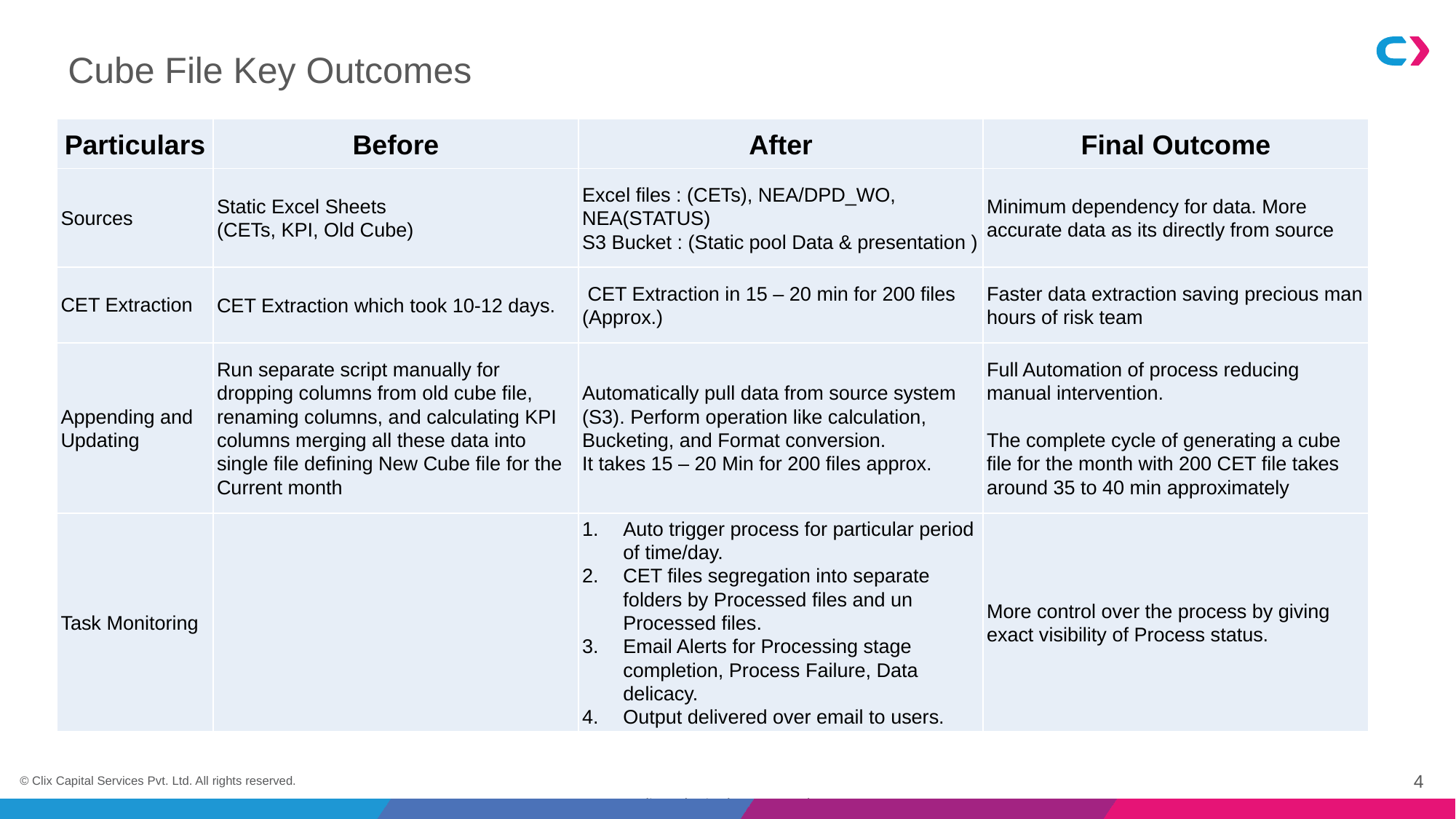

Cube File Key Outcomes
| Particulars | Before | After | Final Outcome |
| --- | --- | --- | --- |
| Sources | Static Excel Sheets (CETs, KPI, Old Cube) | Excel files : (CETs), NEA/DPD\_WO, NEA(STATUS) S3 Bucket : (Static pool Data & presentation ) | Minimum dependency for data. More accurate data as its directly from source |
| CET Extraction | CET Extraction which took 10-12 days. | CET Extraction in 15 – 20 min for 200 files (Approx.) | Faster data extraction saving precious man hours of risk team |
| Appending and Updating | Run separate script manually for dropping columns from old cube file, renaming columns, and calculating KPI columns merging all these data into single file defining New Cube file for the Current month | Automatically pull data from source system (S3). Perform operation like calculation, Bucketing, and Format conversion. It takes 15 – 20 Min for 200 files approx. | Full Automation of process reducing manual intervention. The complete cycle of generating a cube file for the month with 200 CET file takes around 35 to 40 min approximately |
| Task Monitoring |  | Auto trigger process for particular period of time/day. CET files segregation into separate folders by Processed files and un Processed files. Email Alerts for Processing stage completion, Process Failure, Data delicacy. Output delivered over email to users. | More control over the process by giving exact visibility of Process status. |